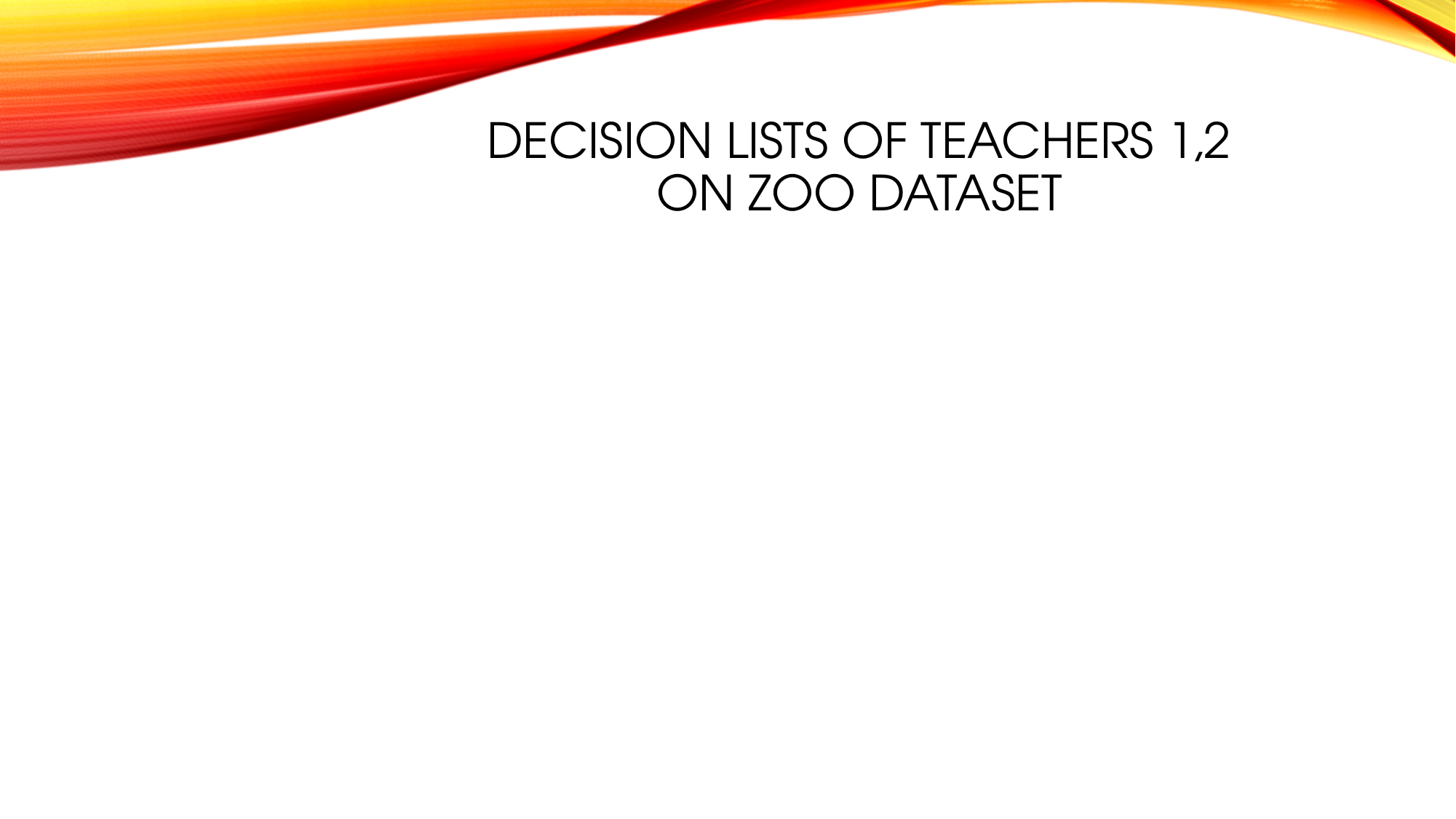

# Decision lists of teachers 1,2 on zoo dataset